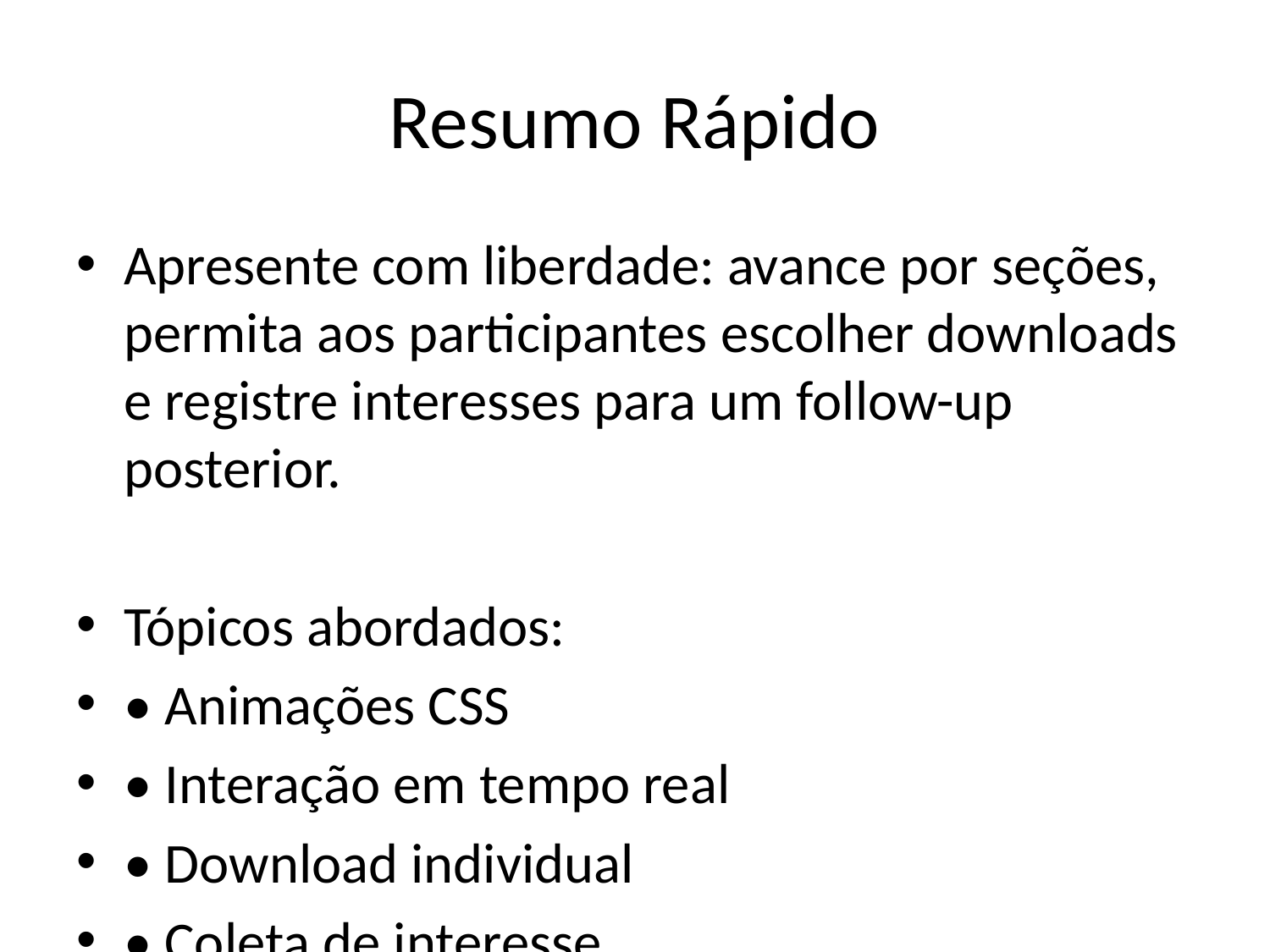

# Resumo Rápido
Apresente com liberdade: avance por seções, permita aos participantes escolher downloads e registre interesses para um follow-up posterior.

Tópicos abordados:
• Animações CSS
• Interação em tempo real
• Download individual
• Coleta de interesse